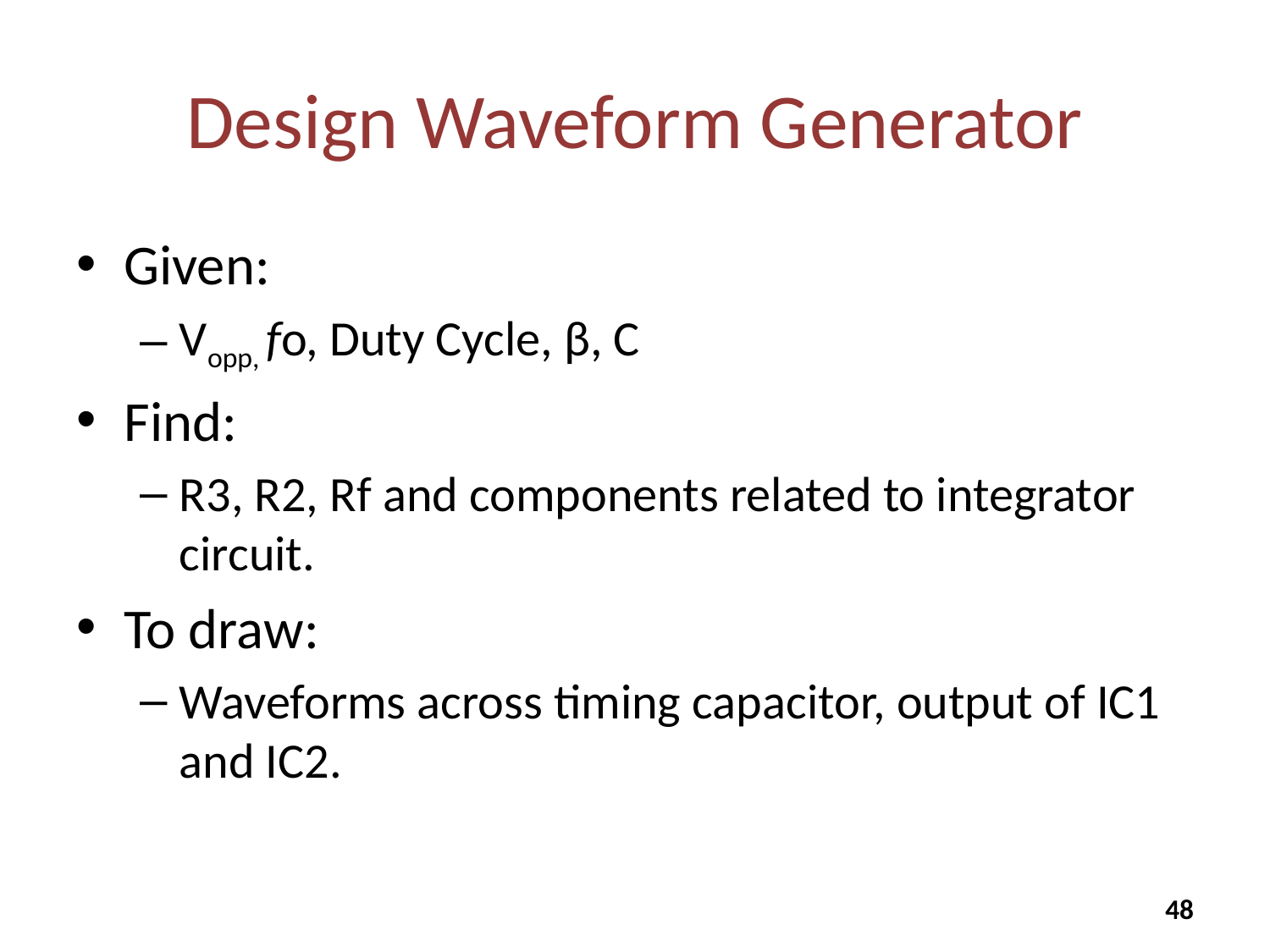

# Design Waveform Generator
Given:
Vopp, fo, Duty Cycle, β, C
Find:
R3, R2, Rf and components related to integrator circuit.
To draw:
Waveforms across timing capacitor, output of IC1 and IC2.

48